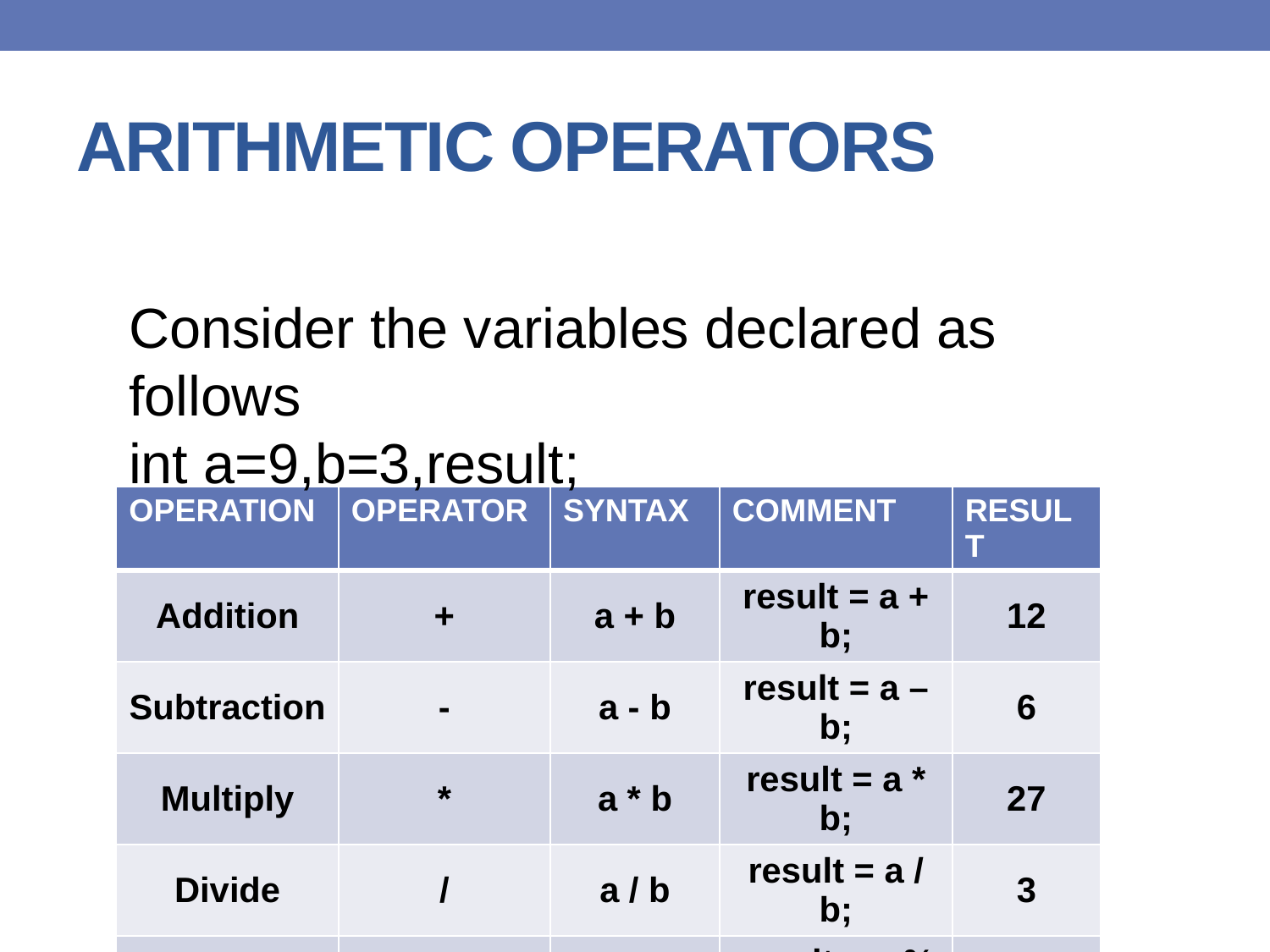

# ARITHMETIC OPERATORS
Consider the variables declared as follows
int a=9,b=3,result;
| OPERATION | OPERATOR | SYNTAX | COMMENT | RESULT |
| --- | --- | --- | --- | --- |
| Addition | + | a + b | result = a + b; | 12 |
| Subtraction | - | a - b | result = a – b; | 6 |
| Multiply | \* | a \* b | result = a \* b; | 27 |
| Divide | / | a / b | result = a / b; | 3 |
| Modulus | % | a % b | result = a % b; | 0 |